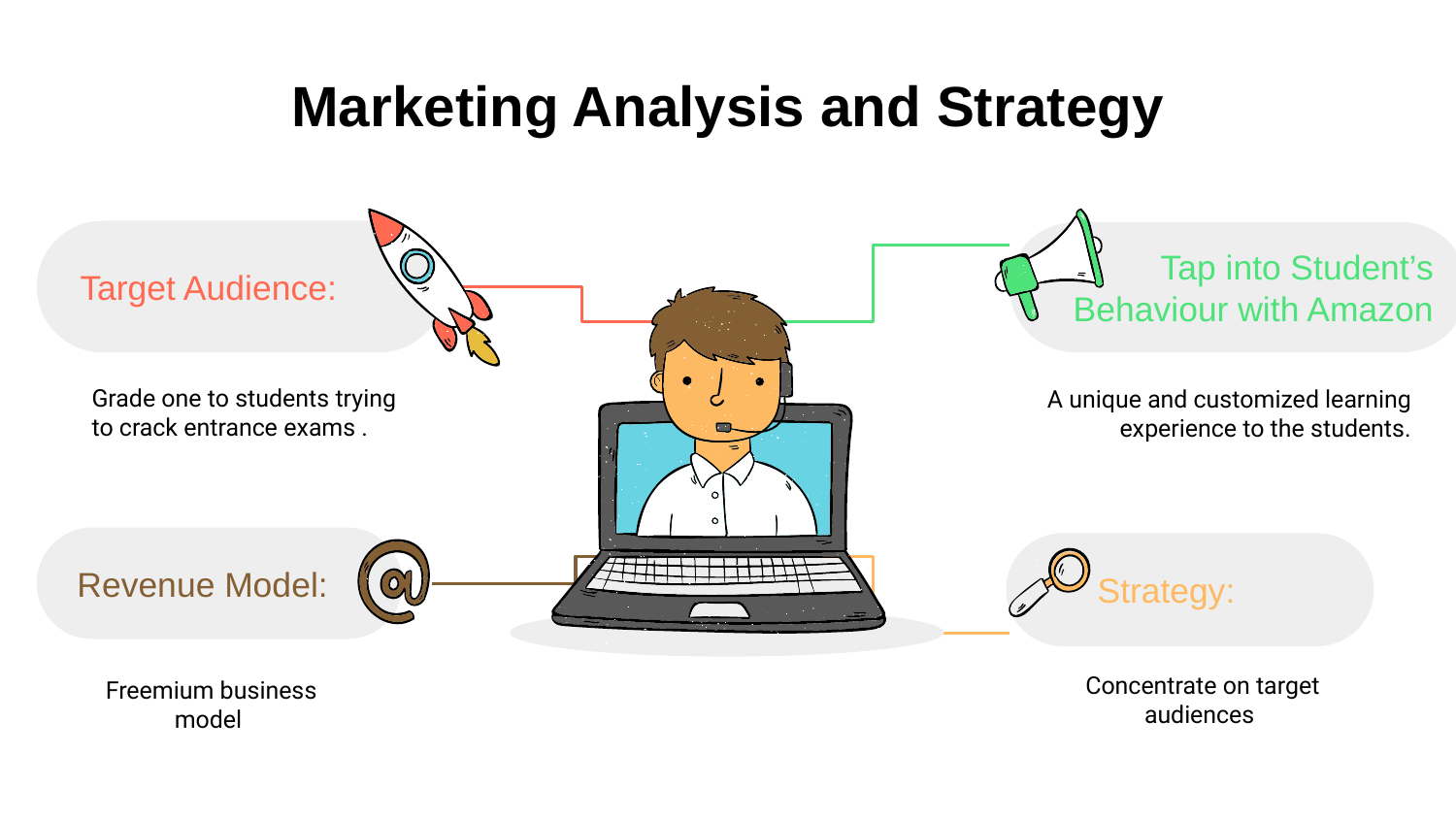

# Marketing Analysis and Strategy

 Target Audience:
   Tap into Student’s Behaviour with Amazon

Grade one to students trying to crack entrance exams .
A unique and customized learning experience to the students.
 Revenue Model:

Strategy:

Concentrate on target audiences

Freemium business model